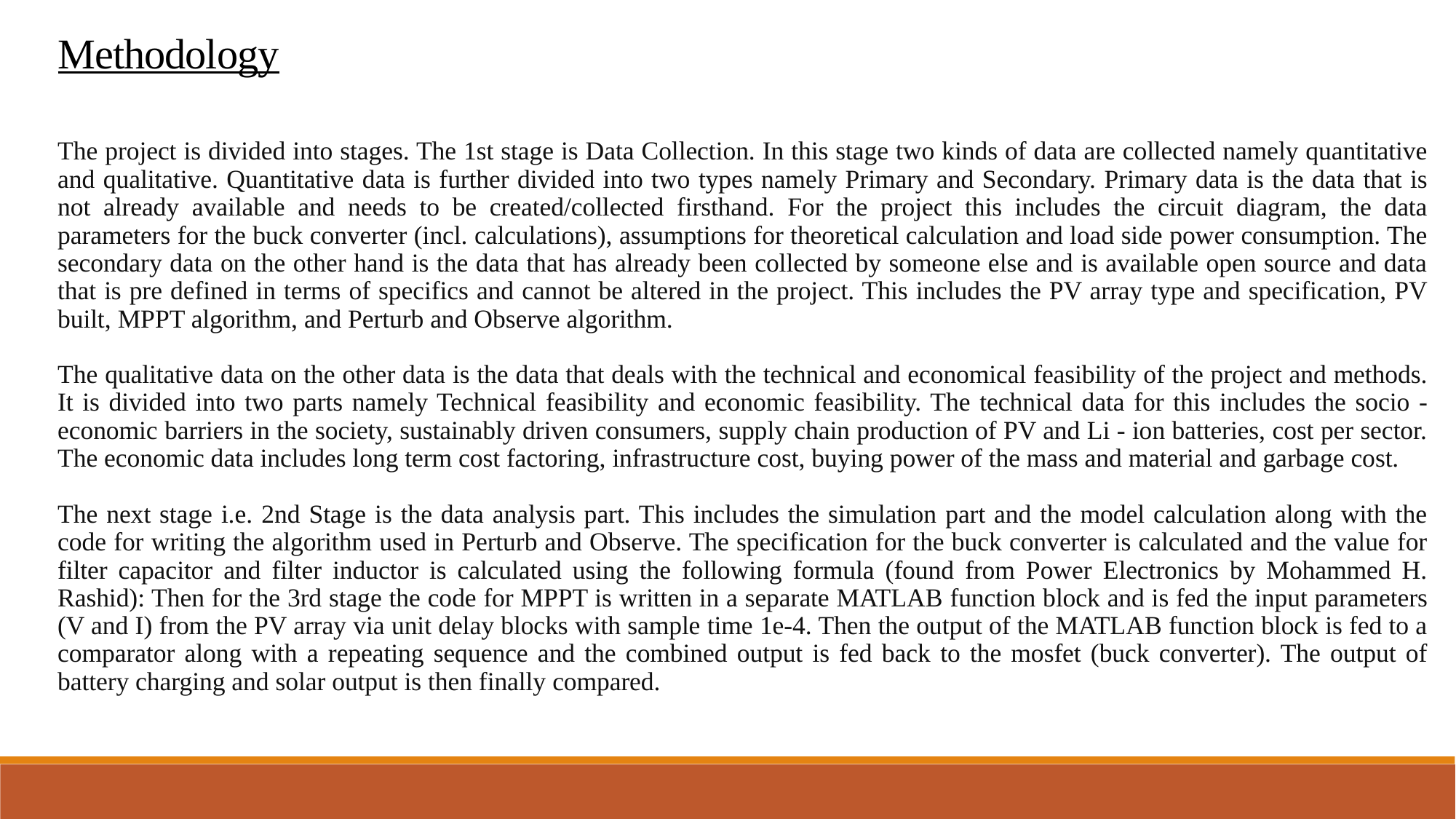

Methodology
The project is divided into stages. The 1st stage is Data Collection. In this stage two kinds of data are collected namely quantitative and qualitative. Quantitative data is further divided into two types namely Primary and Secondary. Primary data is the data that is not already available and needs to be created/collected firsthand. For the project this includes the circuit diagram, the data parameters for the buck converter (incl. calculations), assumptions for theoretical calculation and load side power consumption. The secondary data on the other hand is the data that has already been collected by someone else and is available open source and data that is pre defined in terms of specifics and cannot be altered in the project. This includes the PV array type and specification, PV built, MPPT algorithm, and Perturb and Observe algorithm.
The qualitative data on the other data is the data that deals with the technical and economical feasibility of the project and methods. It is divided into two parts namely Technical feasibility and economic feasibility. The technical data for this includes the socio - economic barriers in the society, sustainably driven consumers, supply chain production of PV and Li - ion batteries, cost per sector. The economic data includes long term cost factoring, infrastructure cost, buying power of the mass and material and garbage cost.
The next stage i.e. 2nd Stage is the data analysis part. This includes the simulation part and the model calculation along with the code for writing the algorithm used in Perturb and Observe. The specification for the buck converter is calculated and the value for filter capacitor and filter inductor is calculated using the following formula (found from Power Electronics by Mohammed H. Rashid): Then for the 3rd stage the code for MPPT is written in a separate MATLAB function block and is fed the input parameters (V and I) from the PV array via unit delay blocks with sample time 1e-4. Then the output of the MATLAB function block is fed to a comparator along with a repeating sequence and the combined output is fed back to the mosfet (buck converter). The output of battery charging and solar output is then finally compared.